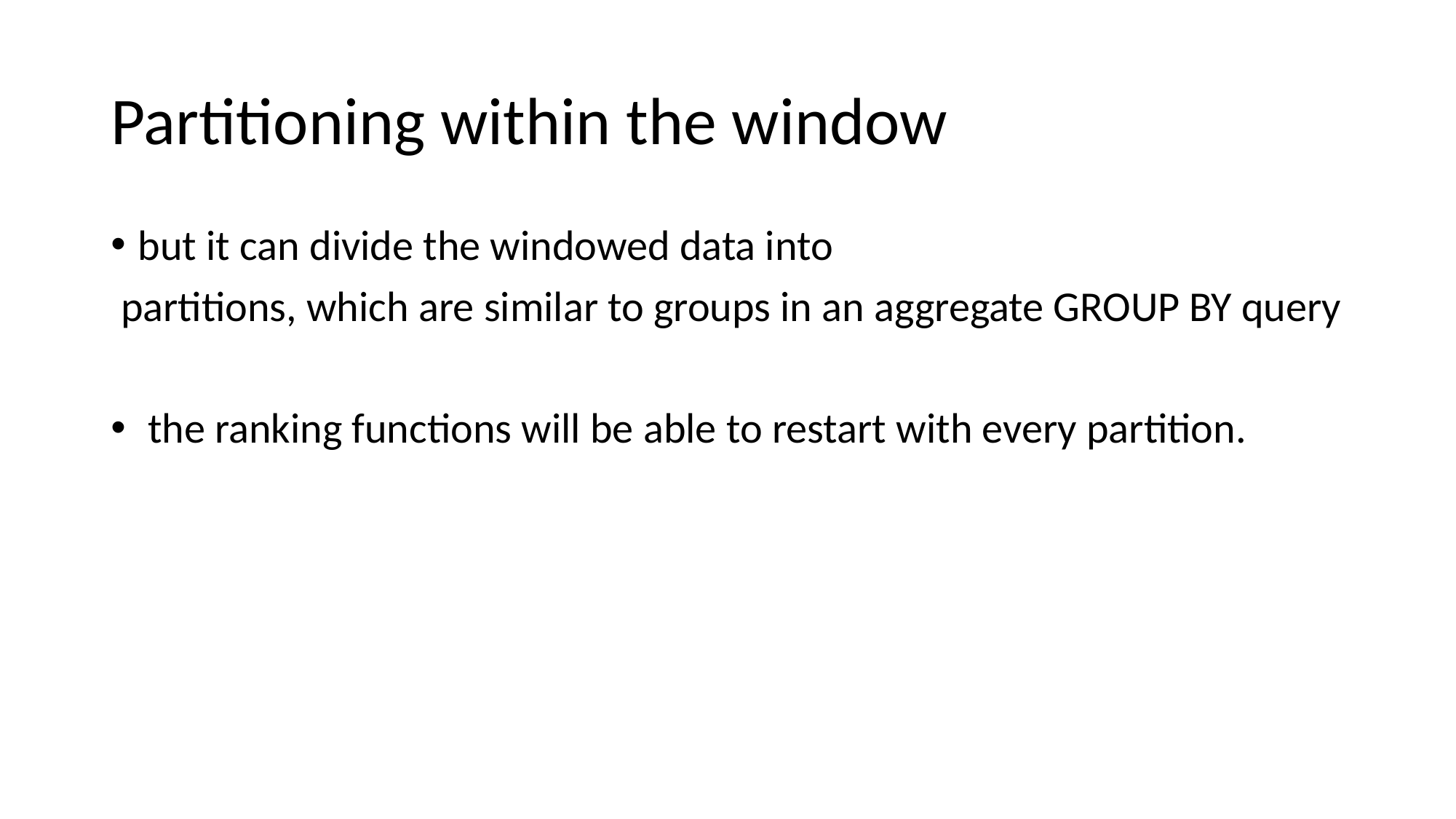

# Partitioning within the window
but it can divide the windowed data into
partitions, which are similar to groups in an aggregate GROUP BY query

 the ranking functions will be able to restart with every partition.